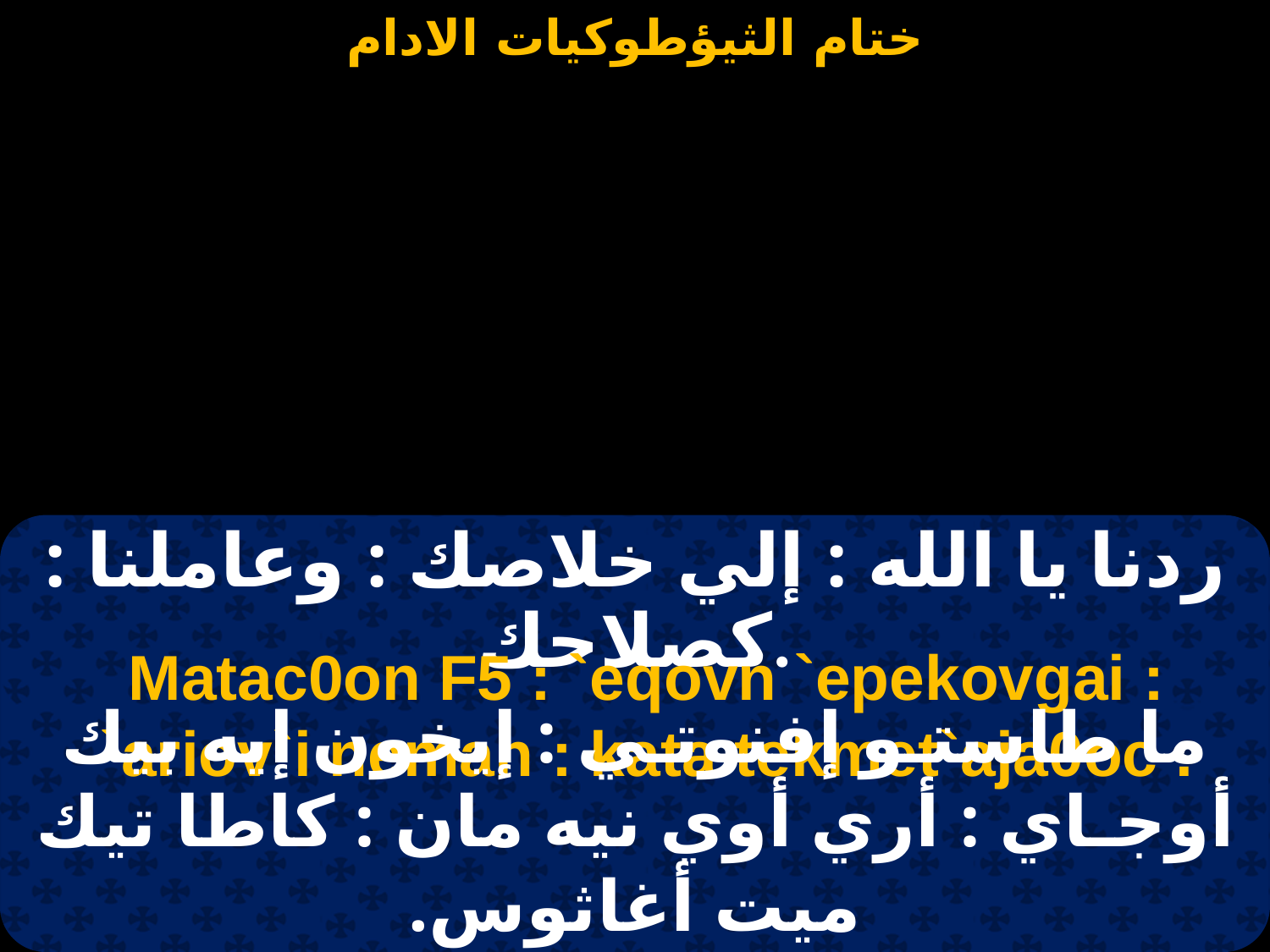

ردنا يا الله : إلي خلاصك : وعاملنا : كصلاحك.

Matac0on F5 : `eqovn `epekovgai : `ariov`i neman : kata tekmet`aja0oc .
ما طاستـو إفنوتـي : إيخون إيه بيك أوجـاي : أري أوي نيه مان : كاطا تيك ميت أغاثوس.